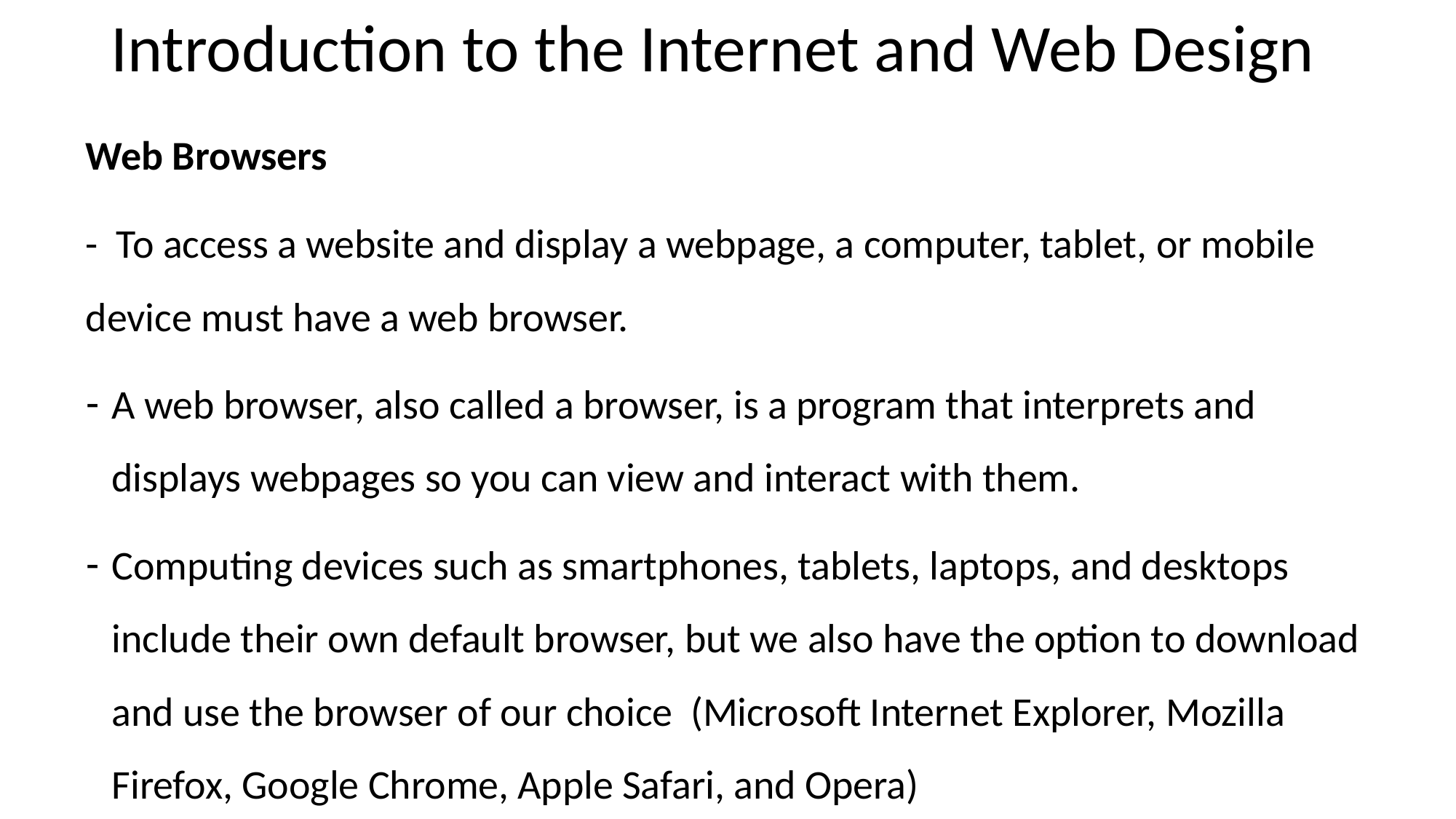

# Introduction to the Internet and Web Design
Web Browsers
-  To access a website and display a webpage, a computer, tablet, or mobile device must have a web browser.
A web browser, also called a browser, is a program that interprets and displays webpages so you can view and interact with them.
Computing devices such as smartphones, tablets, laptops, and desktops include their own default browser, but we also have the option to download and use the browser of our choice  (Microsoft Internet Explorer, Mozilla Firefox, Google Chrome, Apple Safari, and Opera)